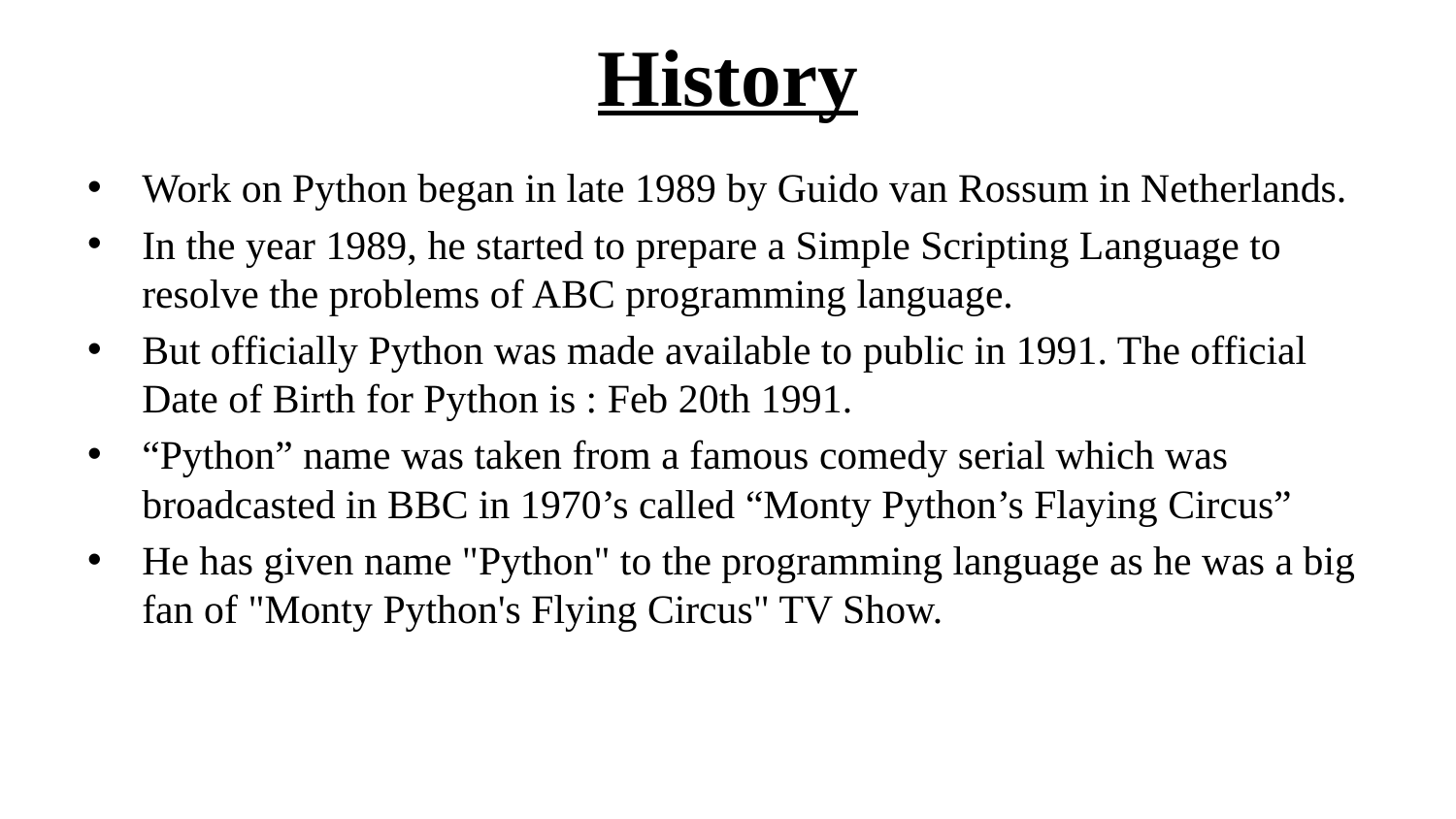

# History
Work on Python began in late 1989 by Guido van Rossum in Netherlands.
In the year 1989, he started to prepare a Simple Scripting Language to resolve the problems of ABC programming language.
But officially Python was made available to public in 1991. The official Date of Birth for Python is : Feb 20th 1991.
“Python” name was taken from a famous comedy serial which was broadcasted in BBC in 1970’s called “Monty Python’s Flaying Circus”
He has given name "Python" to the programming language as he was a big fan of "Monty Python's Flying Circus" TV Show.